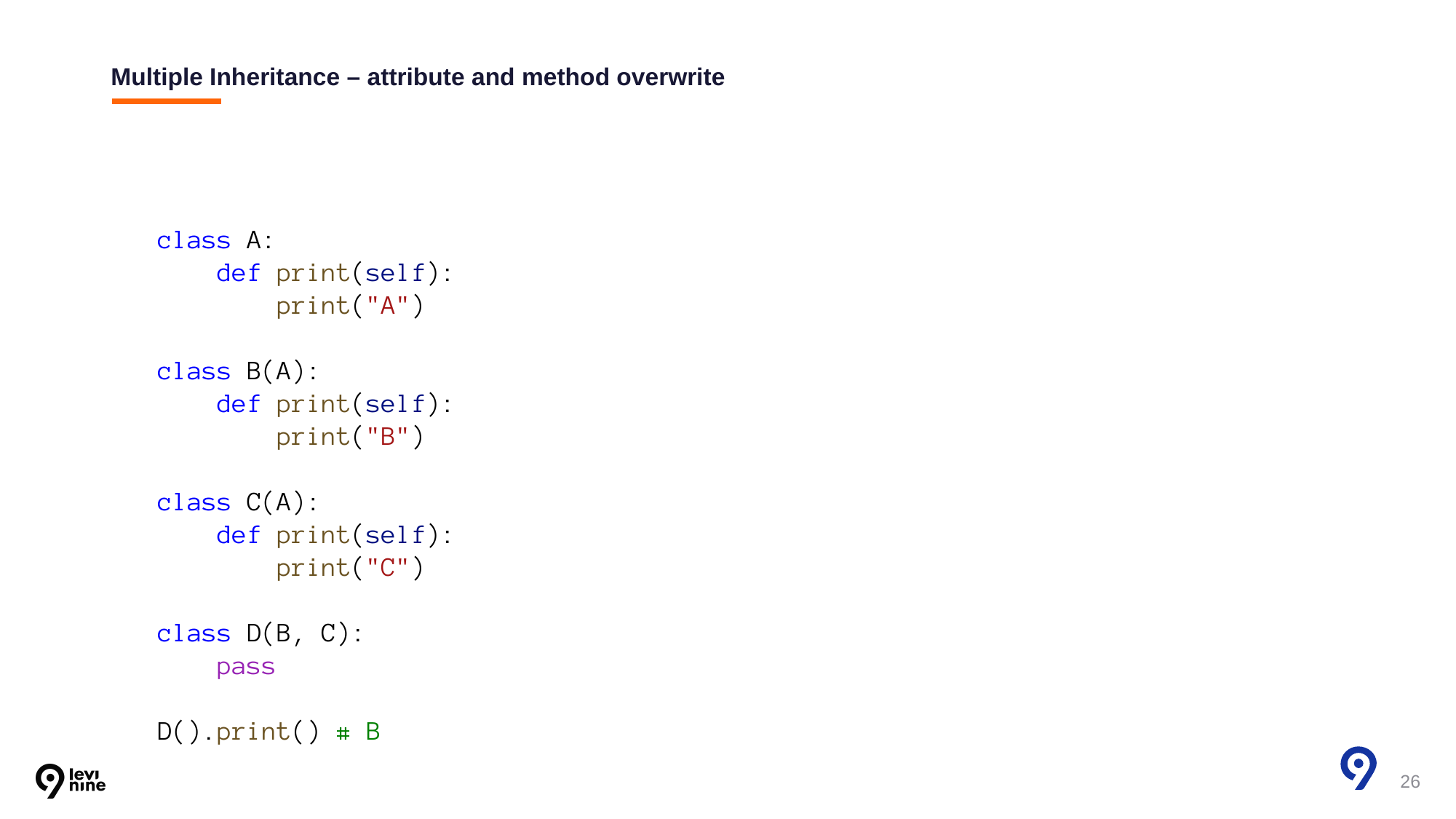

# Multiple Inheritance – attribute and method overwrite
class A:
    def print(self):
        print("A")
class B(A):
    def print(self):
        print("B")
class C(A):
    def print(self):
        print("C")
class D(B, C):
    pass
D().print() # B
26